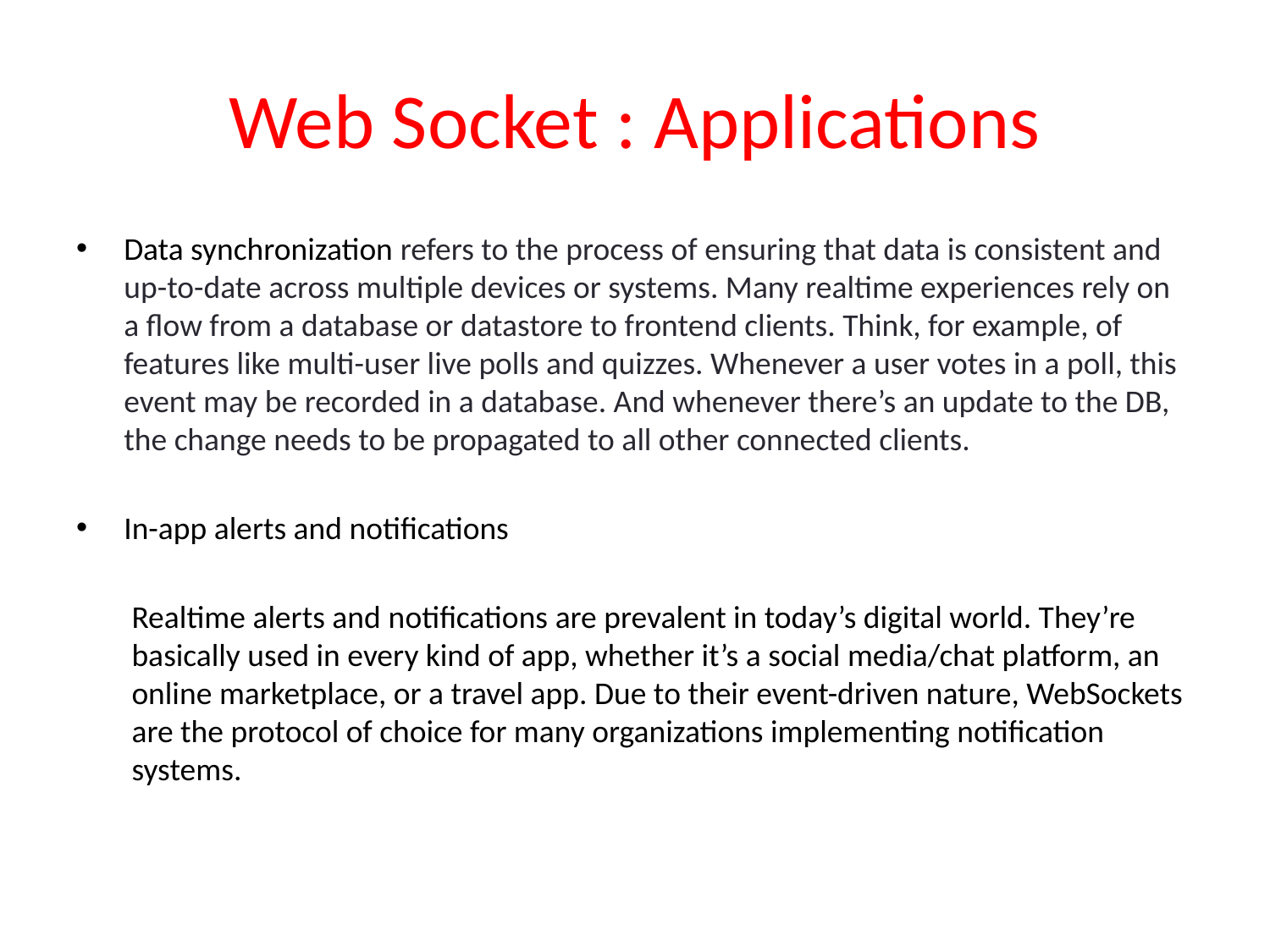

# Web Socket : Applications
Data synchronization refers to the process of ensuring that data is consistent and up-to-date across multiple devices or systems. Many realtime experiences rely on a flow from a database or datastore to frontend clients. Think, for example, of features like multi-user live polls and quizzes. Whenever a user votes in a poll, this event may be recorded in a database. And whenever there’s an update to the DB, the change needs to be propagated to all other connected clients.

In-app alerts and notifications

Realtime alerts and notifications are prevalent in today’s digital world. They’re basically used in every kind of app, whether it’s a social media/chat platform, an online marketplace, or a travel app. Due to their event-driven nature, WebSockets are the protocol of choice for many organizations implementing notification systems.